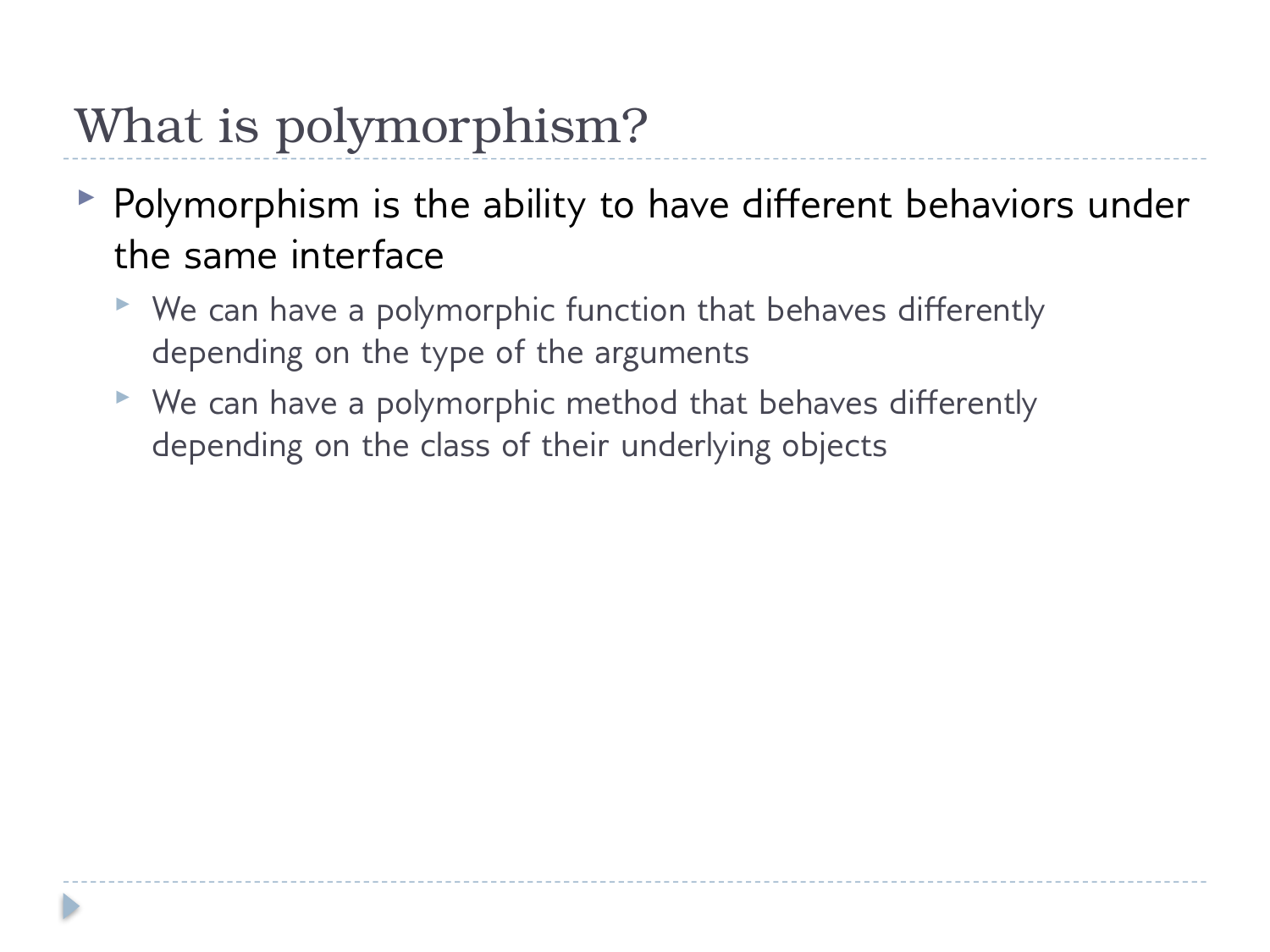

# What is polymorphism?
Polymorphism is the ability to have different behaviors under the same interface
We can have a polymorphic function that behaves differently depending on the type of the arguments
We can have a polymorphic method that behaves differently depending on the class of their underlying objects